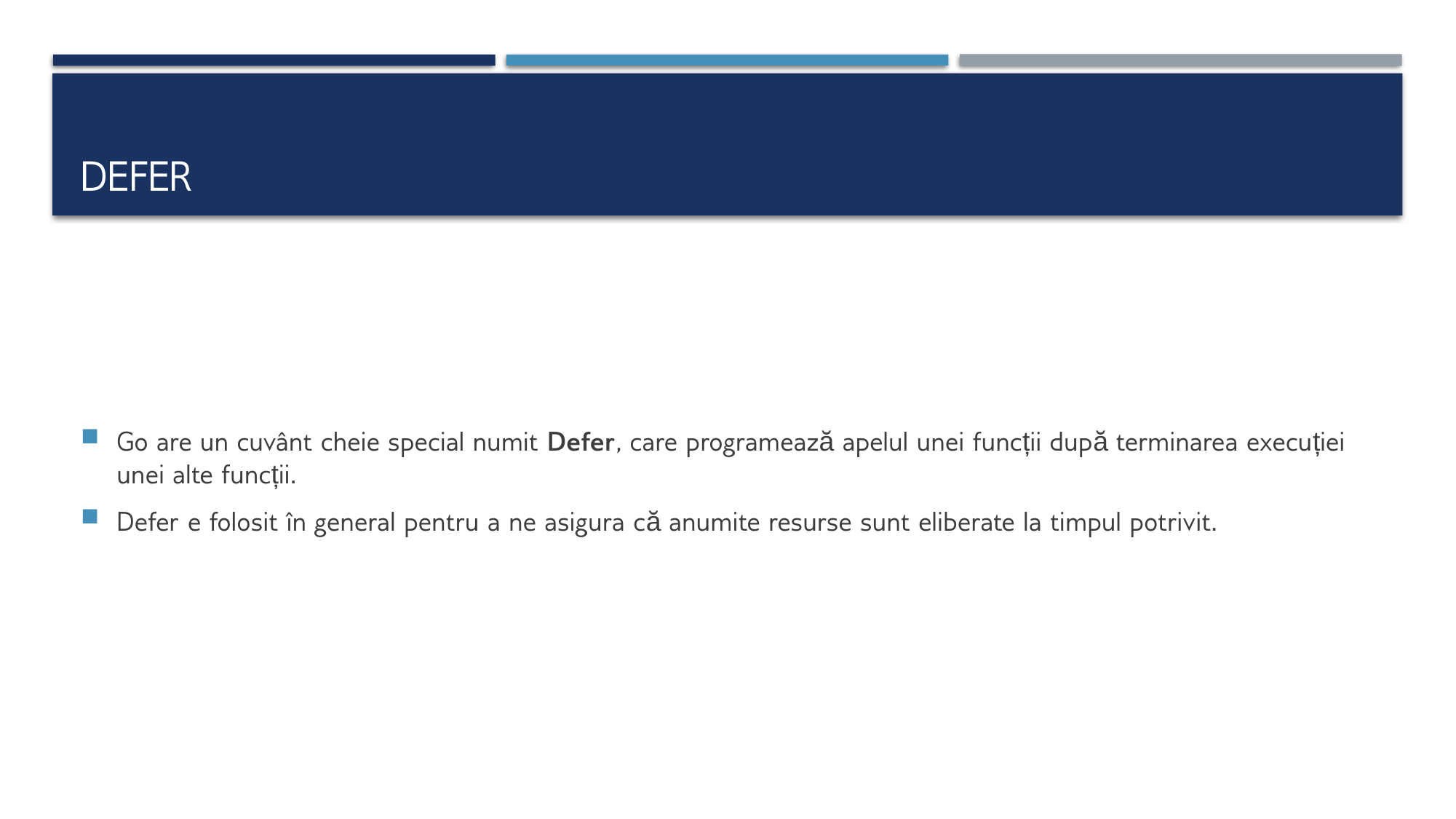

# Defer
Go are un cuvânt cheie special numit Defer, care programează apelul unei funcții după terminarea execuției unei alte funcții.
Defer e folosit în general pentru a ne asigura că anumite resurse sunt eliberate la timpul potrivit.